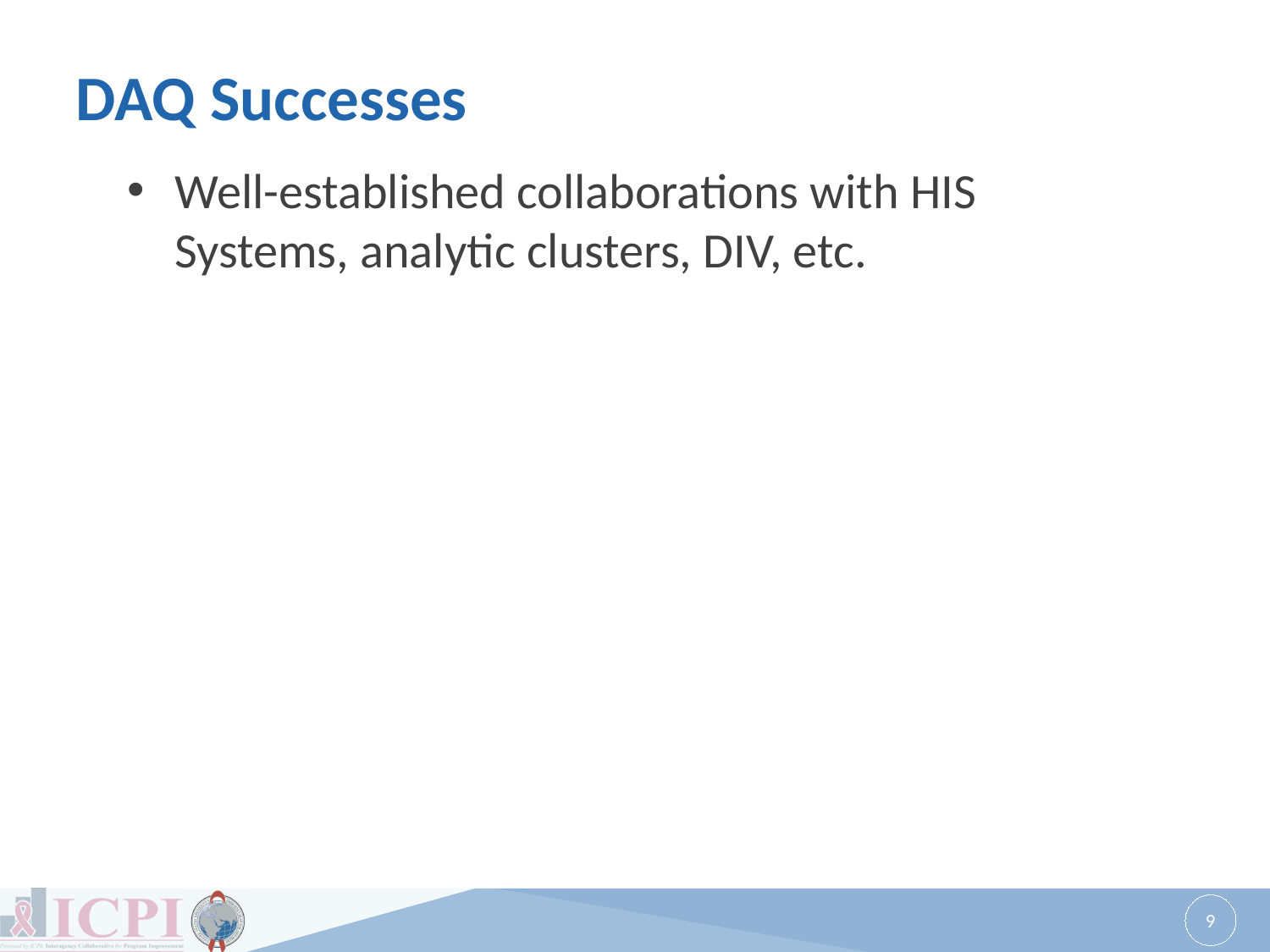

# DAQ Successes
Well-established collaborations with HIS Systems, analytic clusters, DIV, etc.

9